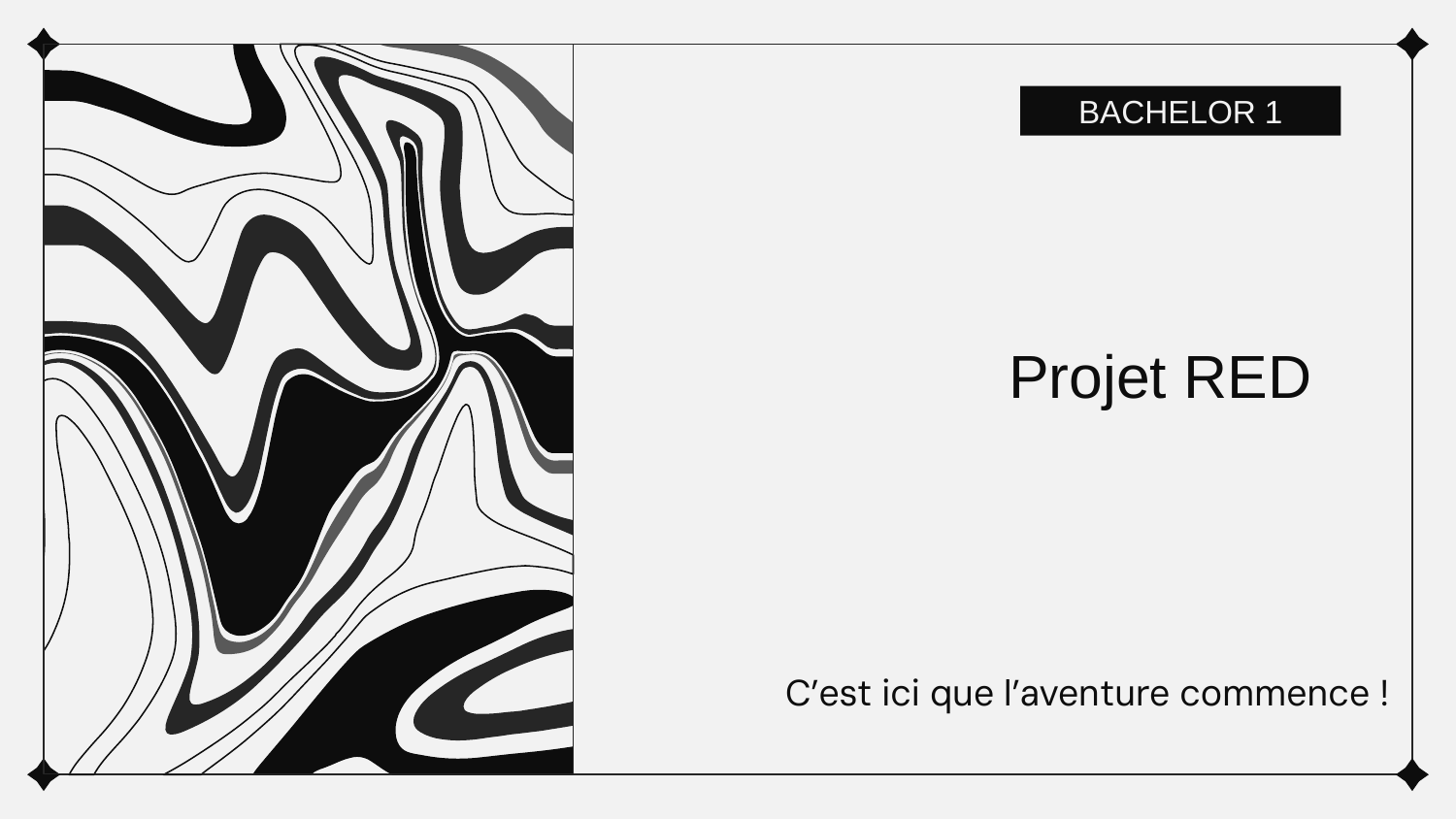

BACHELOR 1
# Projet RED
C’est ici que l’aventure commence !